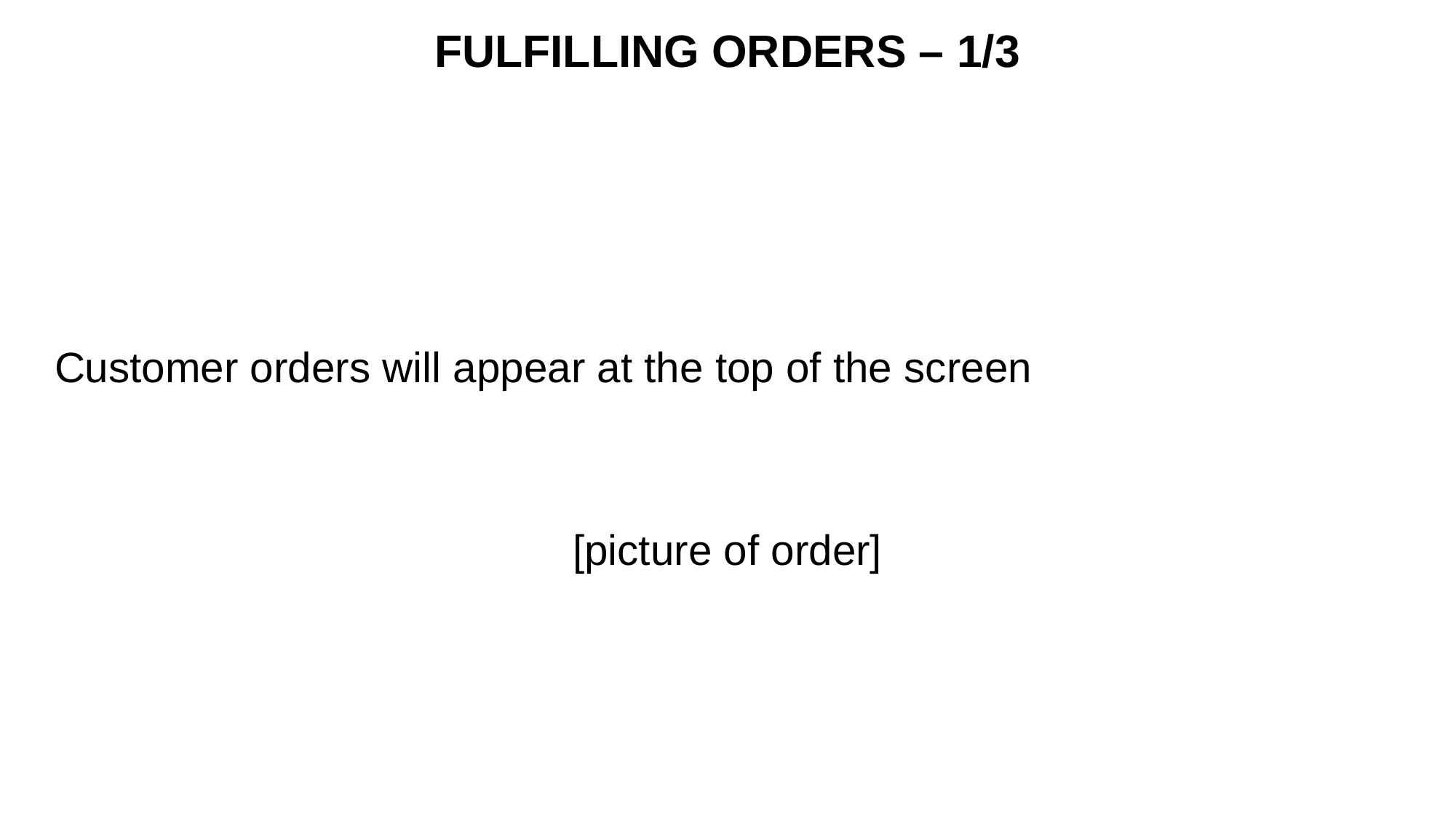

FULFILLING ORDERS – 1/3
Customer orders will appear at the top of the screen

[picture of order]